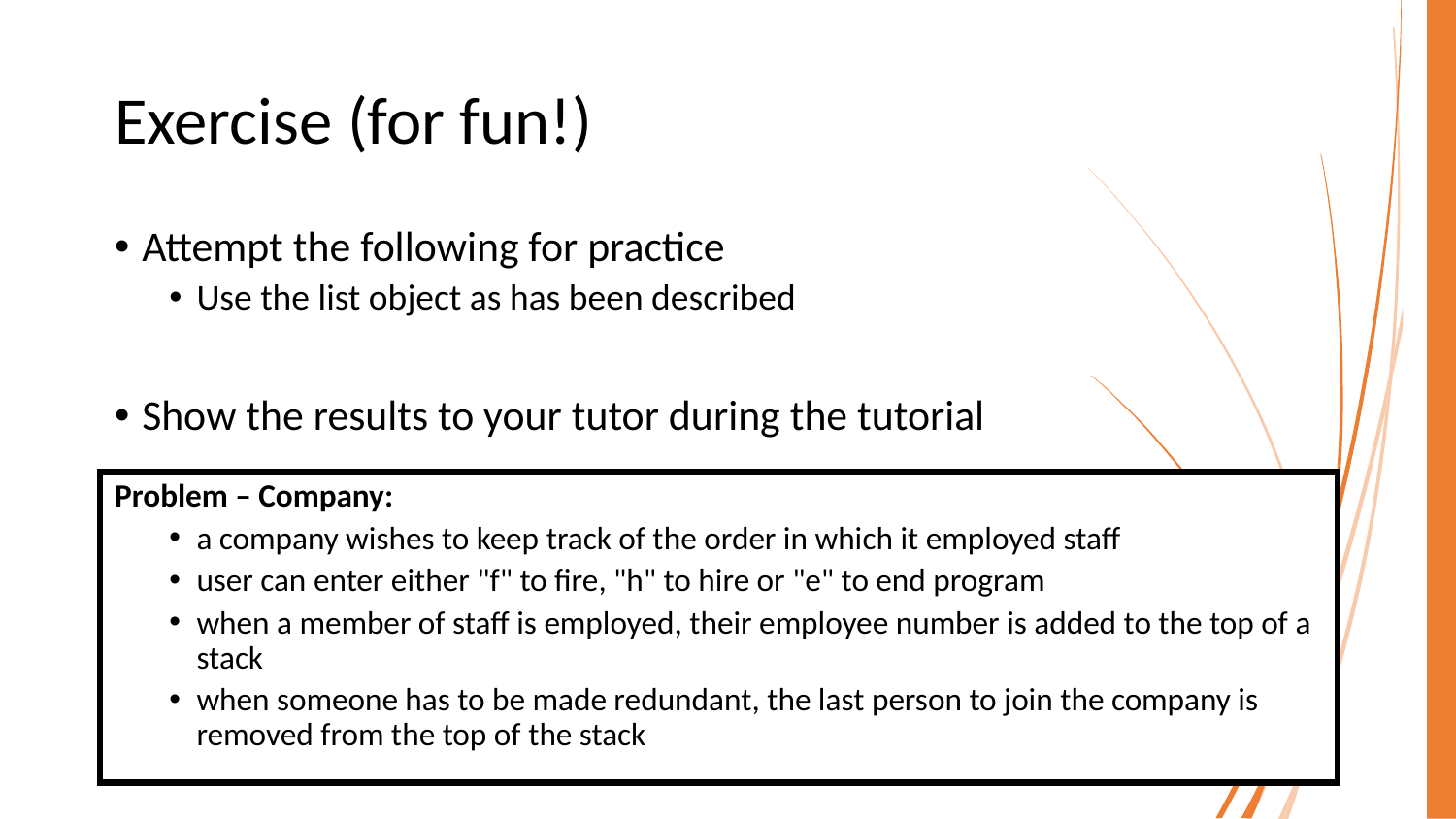

# Exercise (for fun!)
Attempt the following for practice
Use the list object as has been described

Show the results to your tutor during the tutorial
Problem – Company:
a company wishes to keep track of the order in which it employed staff
user can enter either "f" to fire, "h" to hire or "e" to end program
when a member of staff is employed, their employee number is added to the top of a stack
when someone has to be made redundant, the last person to join the company is removed from the top of the stack